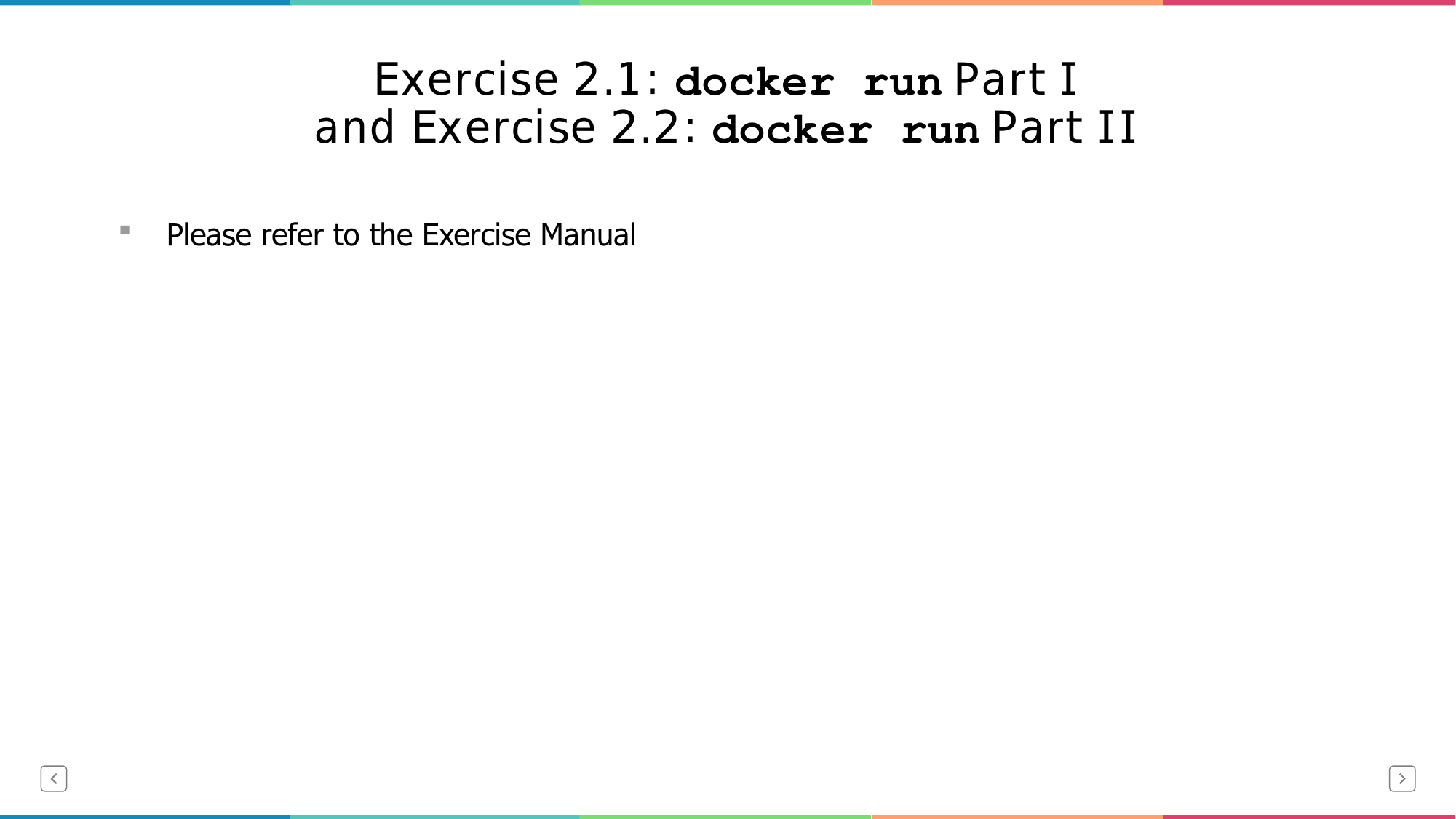

# Exercise 2.1: docker run Part I and Exercise 2.2: docker run Part II

Please refer to the Exercise Manual